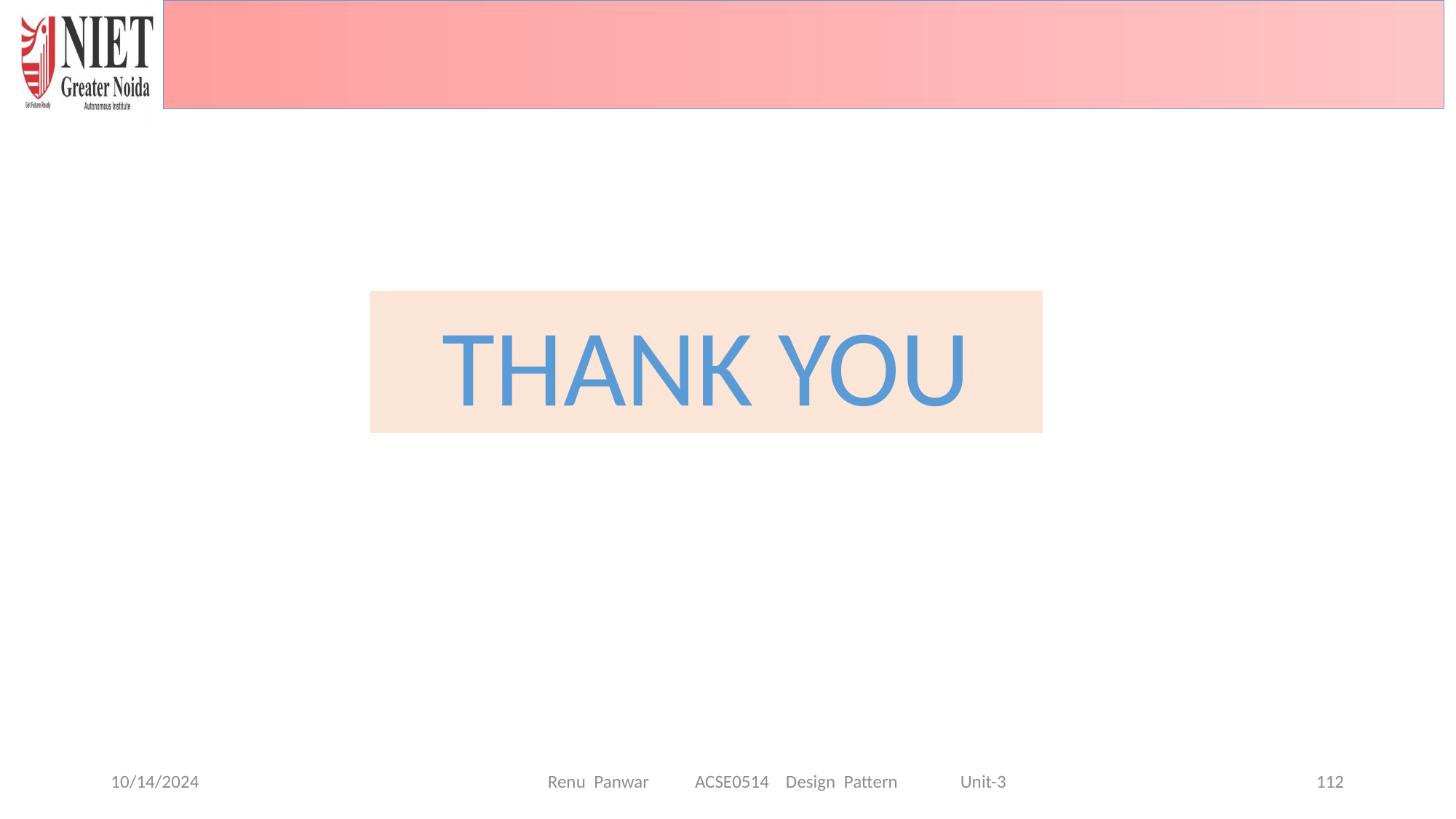

THANK YOU
10/14/2024
112
Renu  Panwar           ACSE0514    Design  Pattern               Unit-3